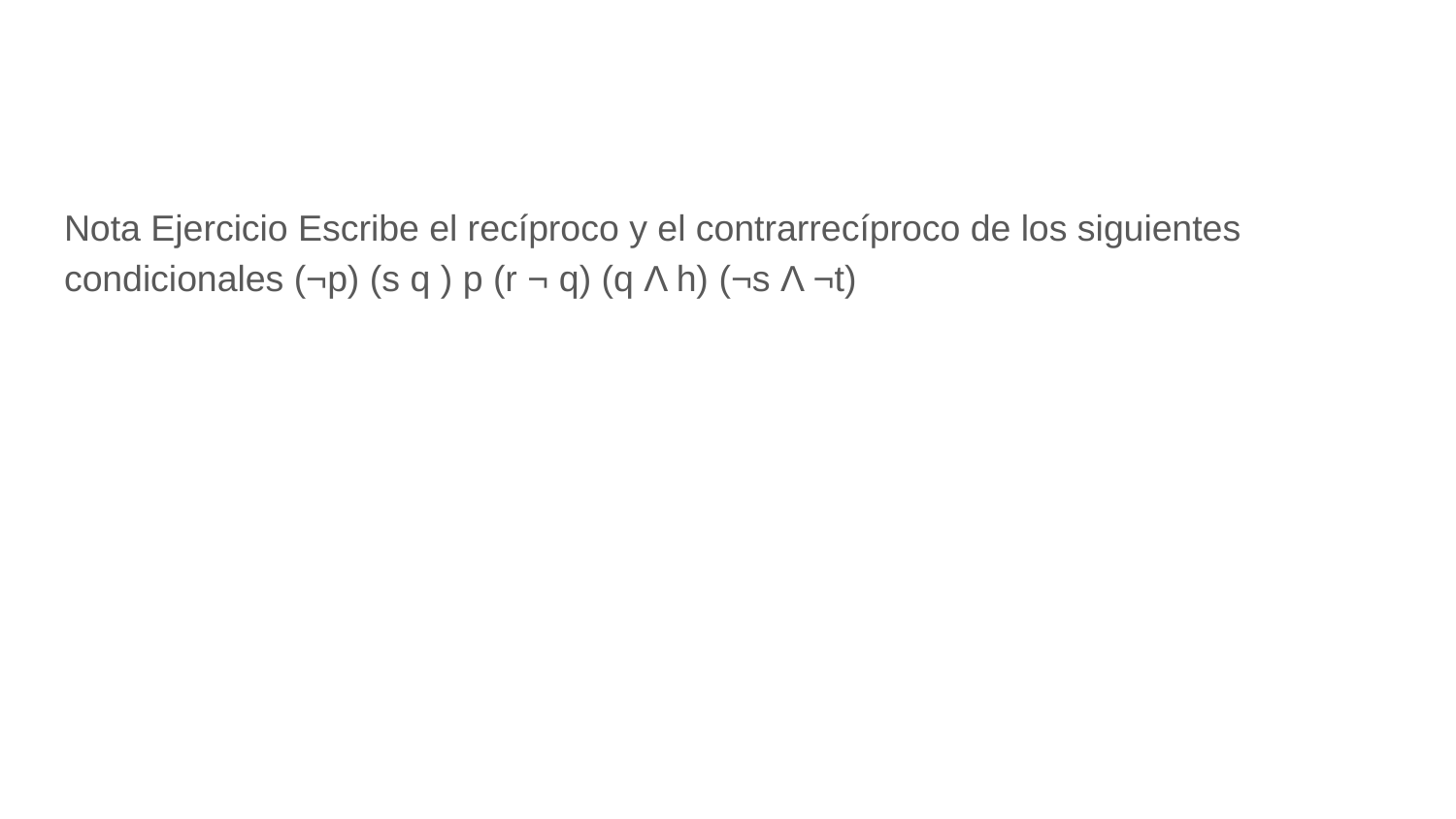

#
Nota Ejercicio Escribe el recíproco y el contrarrecíproco de los siguientes condicionales (¬p) (s q ) p (r ¬ q) (q Λ h) (¬s Λ ¬t)